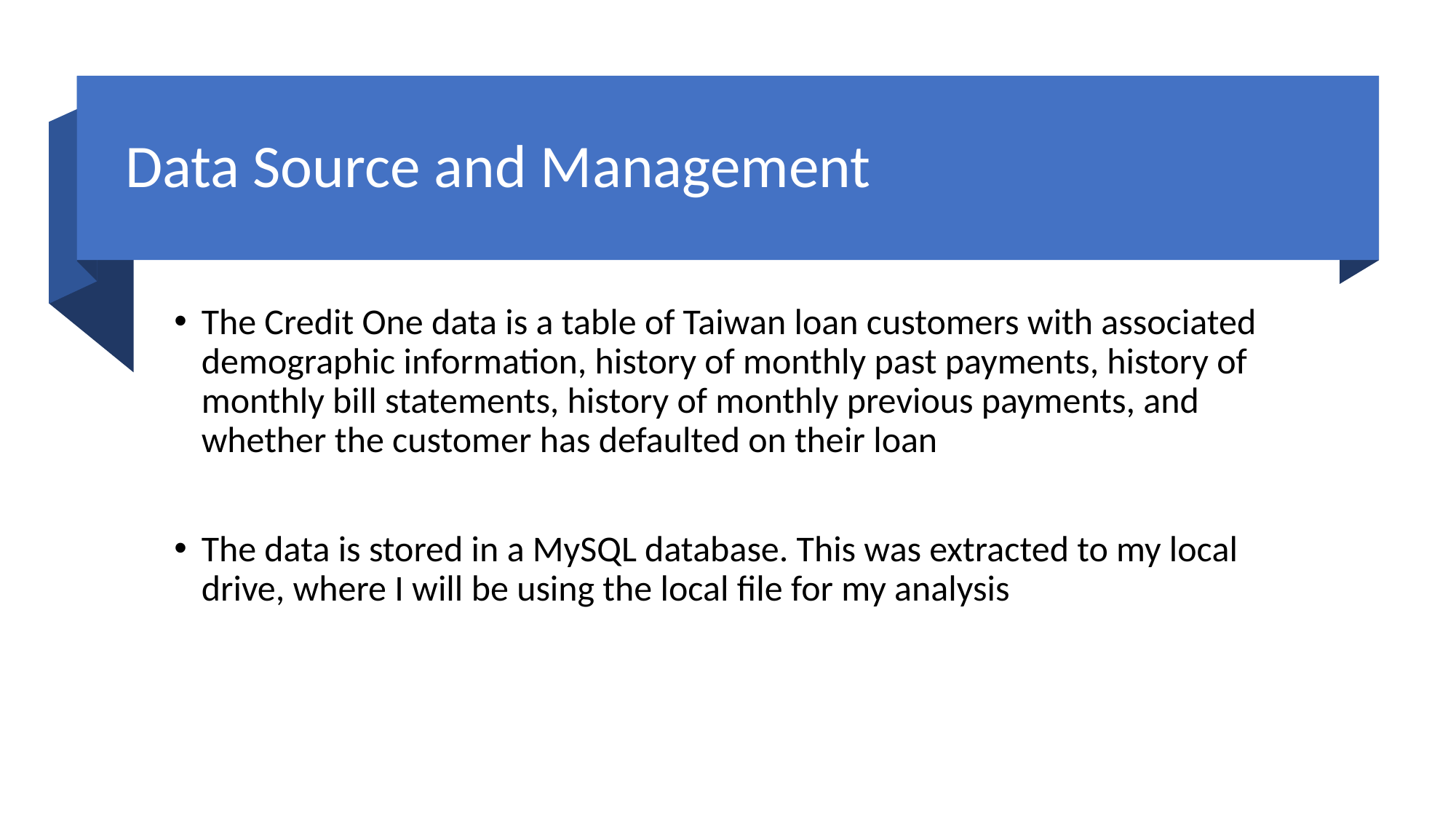

# Data Source and Management

The Credit One data is a table of Taiwan loan customers with associated demographic information, history of monthly past payments, history of monthly bill statements, history of monthly previous payments, and whether the customer has defaulted on their loan

The data is stored in a MySQL database. This was extracted to my local drive, where I will be using the local file for my analysis